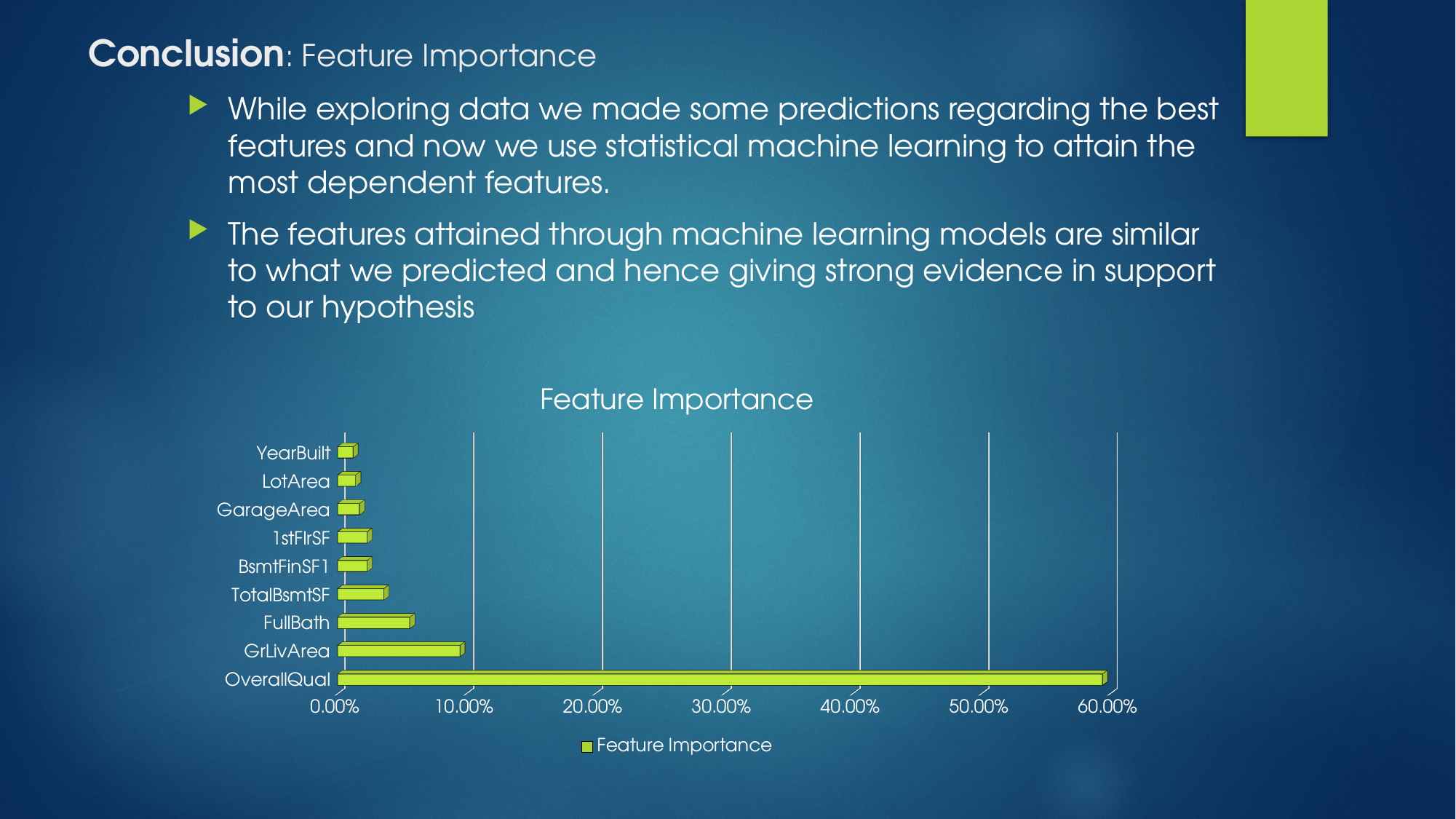

# Conclusion: Feature Importance
While exploring data we made some predictions regarding the best features and now we use statistical machine learning to attain the most dependent features.
The features attained through machine learning models are similar to what we predicted and hence giving strong evidence in support to our hypothesis

[unsupported chart]